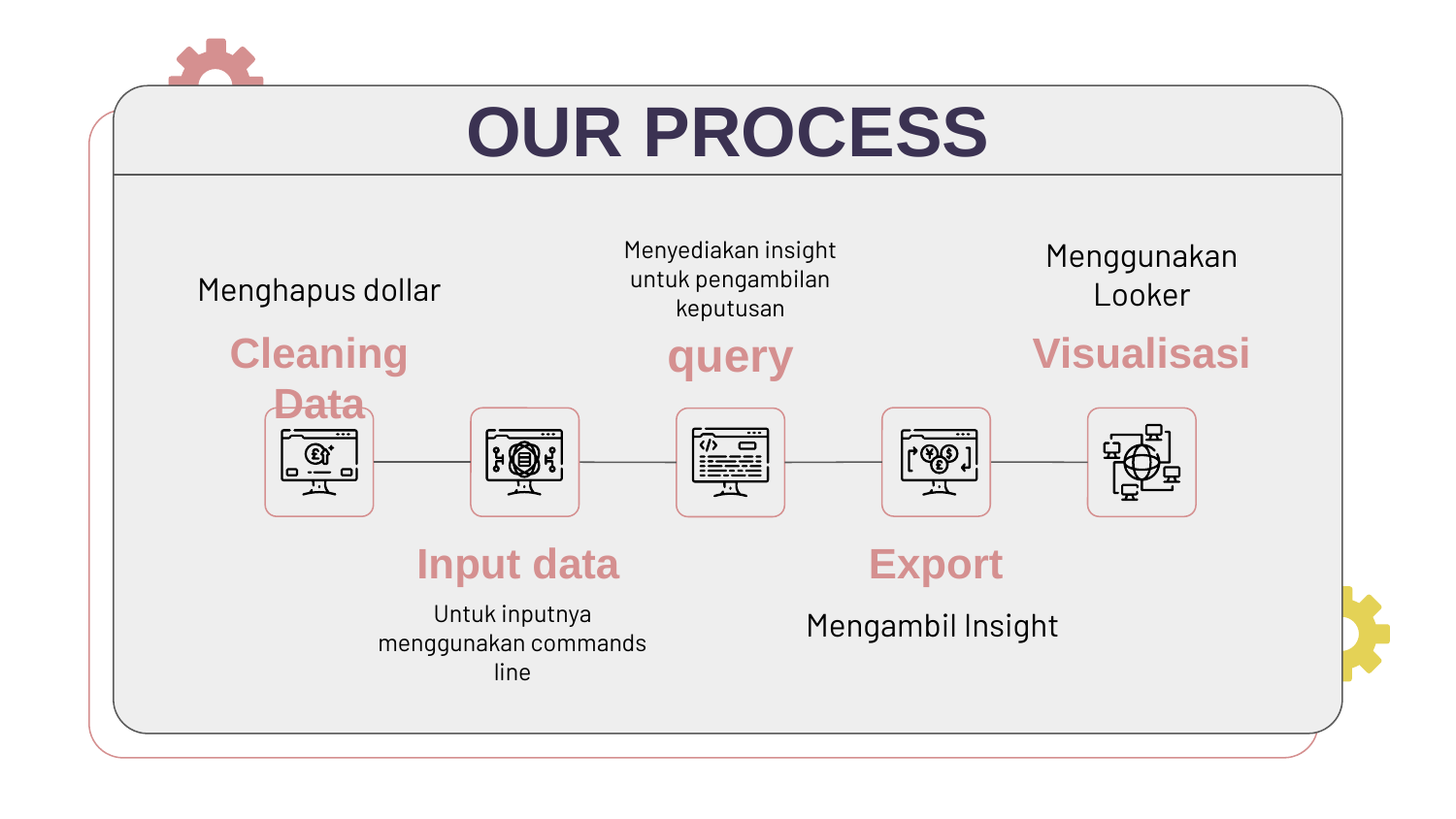

# OUR PROCESS
Menyediakan insight untuk pengambilan keputusan
Menggunakan Looker

Menghapus dollar
Cleaning Data
query
Visualisasi

Input data
Export
Untuk inputnya menggunakan commands line
Mengambil Insight